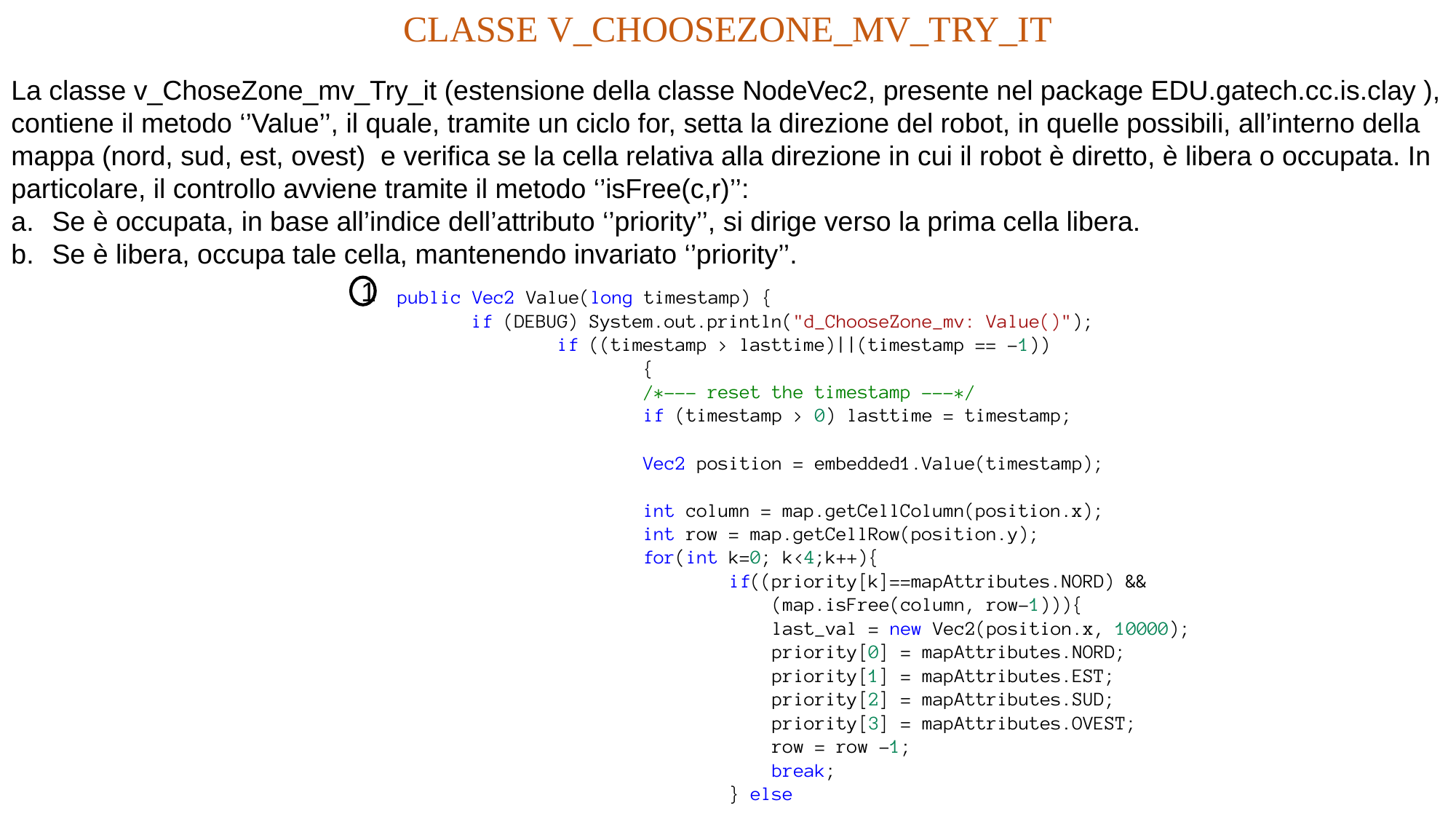

CLASSE V_CHOOSEZONE_MV_TRY_IT
La classe v_ChoseZone_mv_Try_it (estensione della classe NodeVec2, presente nel package EDU.gatech.cc.is.clay ), contiene il metodo ‘’Value’’, il quale, tramite un ciclo for, setta la direzione del robot, in quelle possibili, all’interno della mappa (nord, sud, est, ovest)  e verifica se la cella relativa alla direzione in cui il robot è diretto, è libera o occupata. In particolare, il controllo avviene tramite il metodo ‘’isFree(c,r)’’:
Se è occupata, in base all’indice dell’attributo ‘’priority’’, si dirige verso la prima cella libera.
Se è libera, occupa tale cella, mantenendo invariato ‘’priority’’.
1
 public Vec2 Value(long timestamp) {
        if (DEBUG) System.out.println("d_ChooseZone_mv: Value()");
                if ((timestamp > lasttime)||(timestamp == -1))
                        {
                        /*--- reset the timestamp ---*/
                        if (timestamp > 0) lasttime = timestamp;

                        Vec2 position = embedded1.Value(timestamp);

                        int column = map.getCellColumn(position.x);
                        int row = map.getCellRow(position.y);
                        for(int k=0; k<4;k++){
                                if((priority[k]==mapAttributes.NORD) &&
                                    (map.isFree(column, row-1))){
                                    last_val = new Vec2(position.x, 10000);
                                    priority[0] = mapAttributes.NORD;
                                    priority[1] = mapAttributes.EST;
                                    priority[2] = mapAttributes.SUD;
                                    priority[3] = mapAttributes.OVEST;
                                    row = row -1;
                                    break;
                                } else